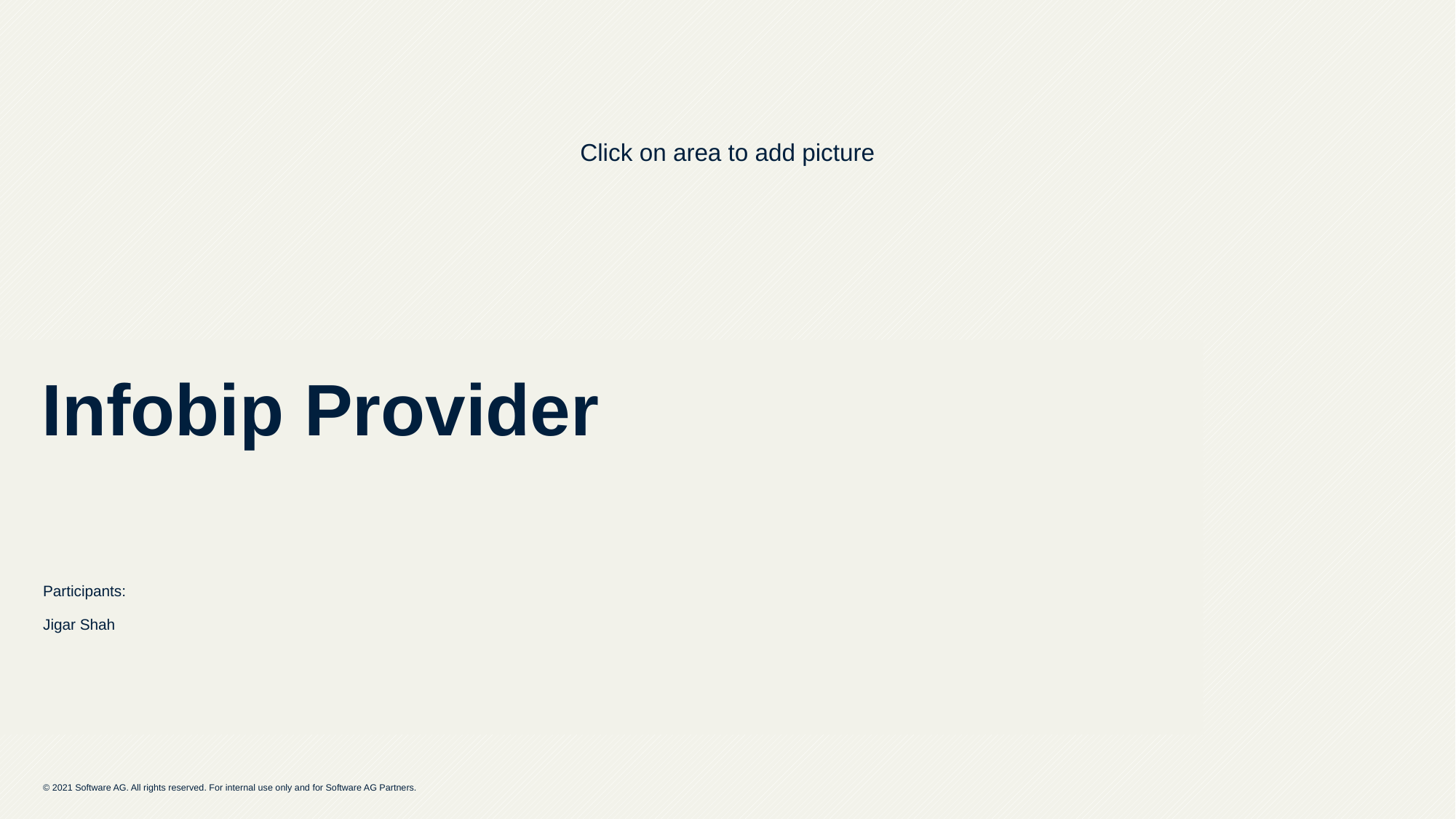

# Infobip Provider

Participants:
Jigar Shah

© 2021 Software AG. All rights reserved. For internal use only and for Software AG Partners.
1